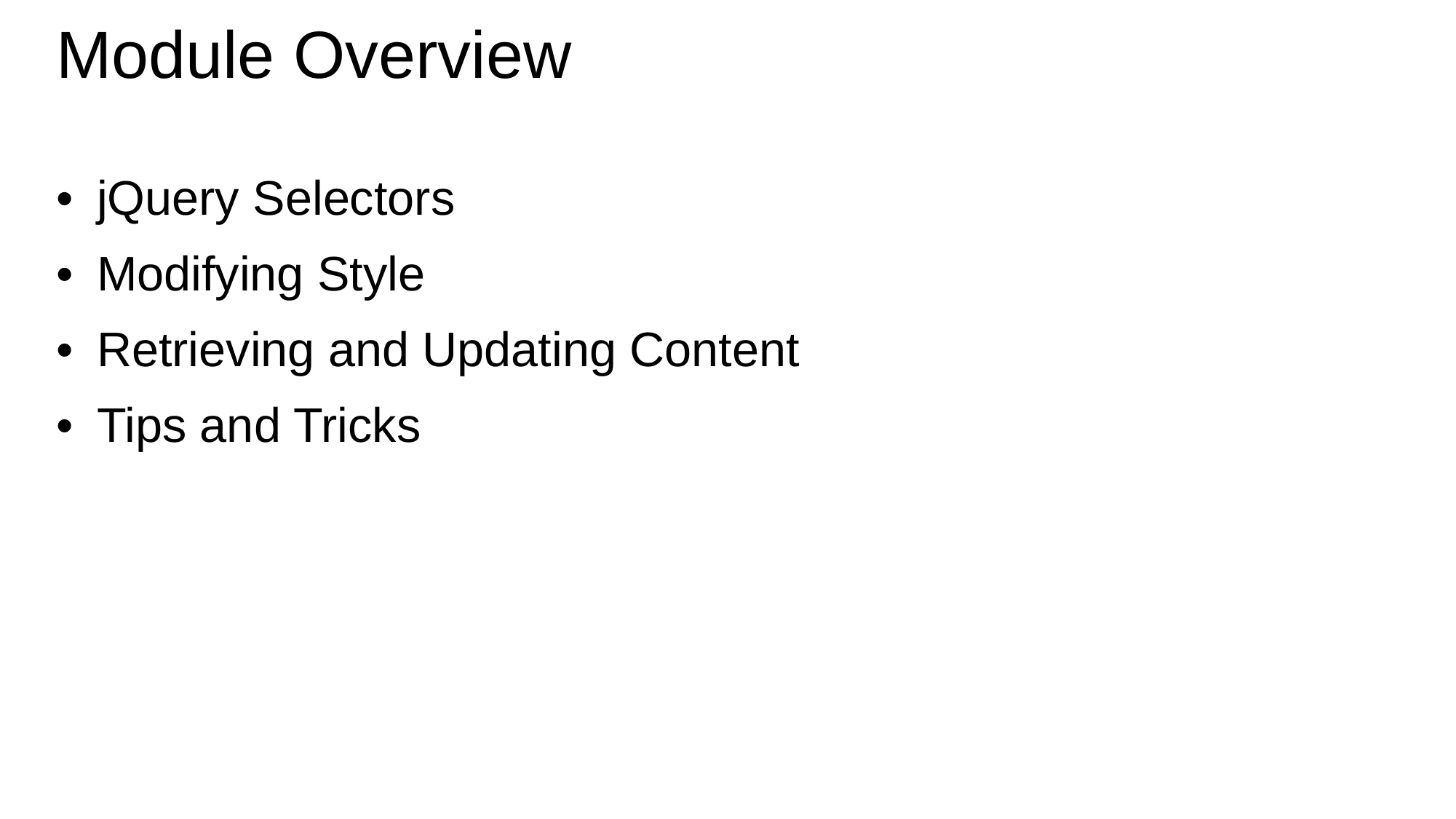

# Module Overview
jQuery Selectors
Modifying Style
Retrieving and Updating Content
Tips and Tricks